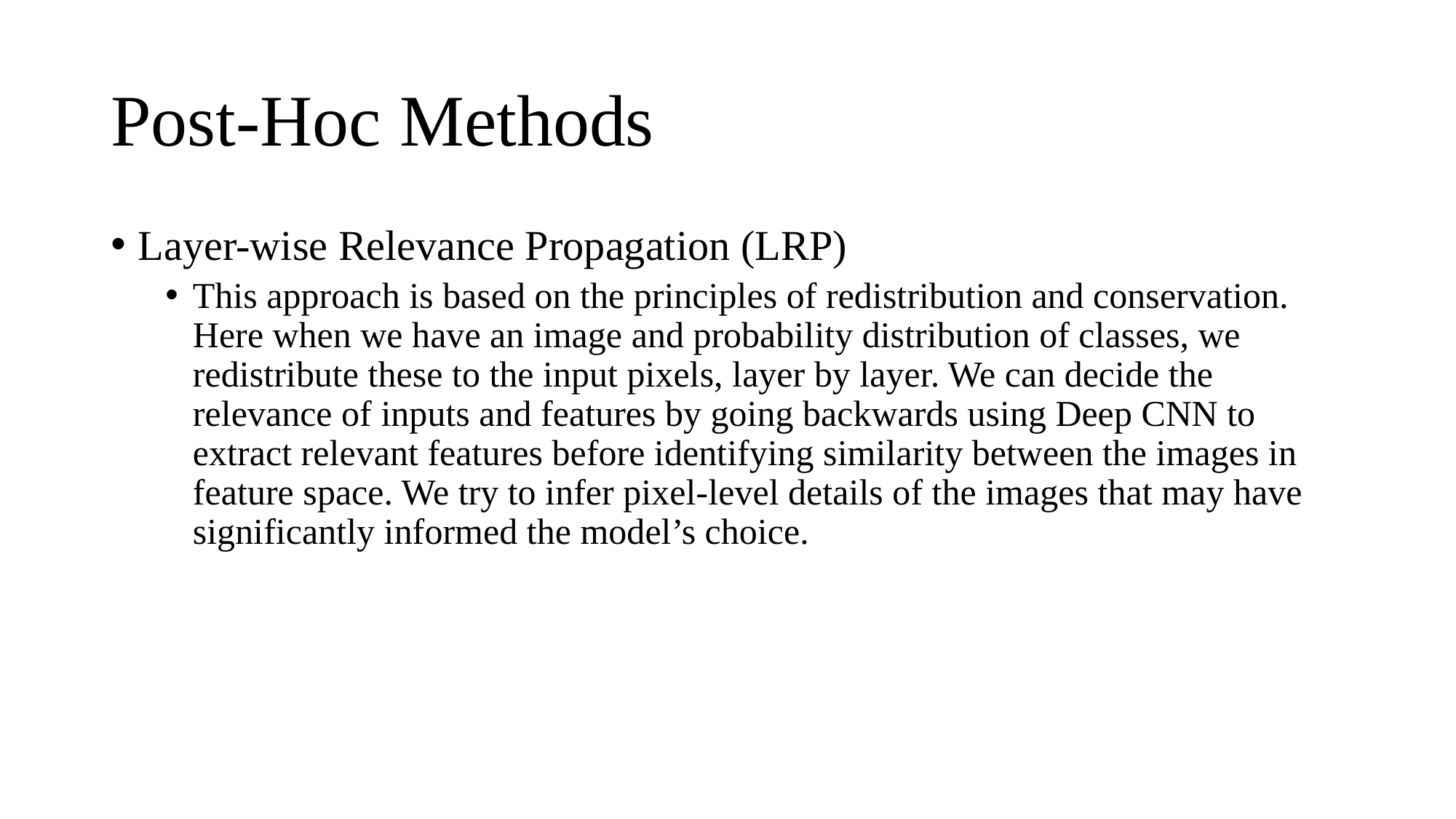

# Post-Hoc Methods
Layer-wise Relevance Propagation (LRP)
This approach is based on the principles of redistribution and conservation. Here when we have an image and probability distribution of classes, we redistribute these to the input pixels, layer by layer. We can decide the relevance of inputs and features by going backwards using Deep CNN to extract relevant features before identifying similarity between the images in feature space. We try to infer pixel-level details of the images that may have significantly informed the model’s choice.